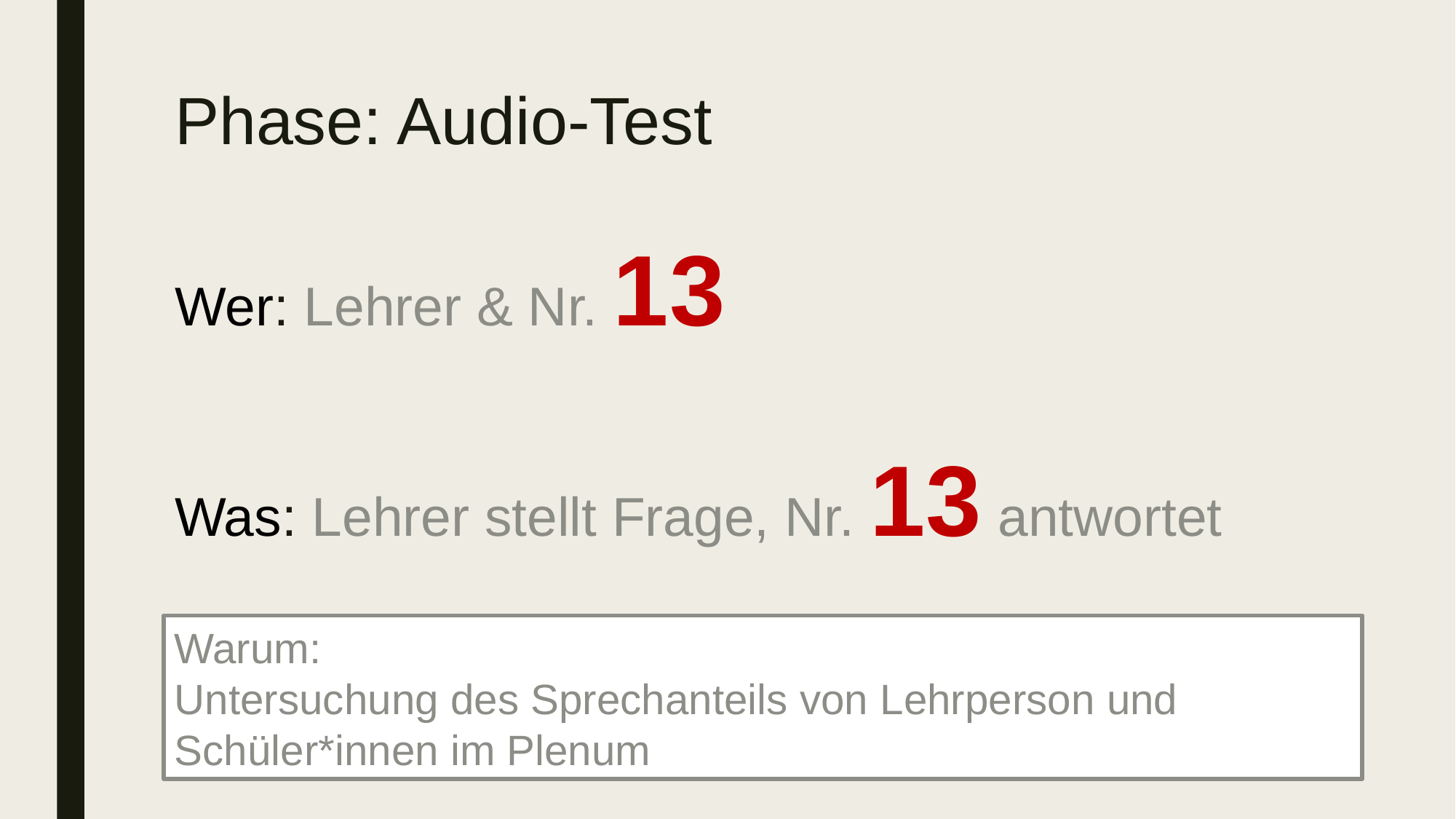

# Phase: Audio-Test
Wer: Lehrer & Nr. 13

Was: Lehrer stellt Frage, Nr. 13 antwortet
Warum:
Untersuchung des Sprechanteils von Lehrperson und Schüler*innen im Plenum